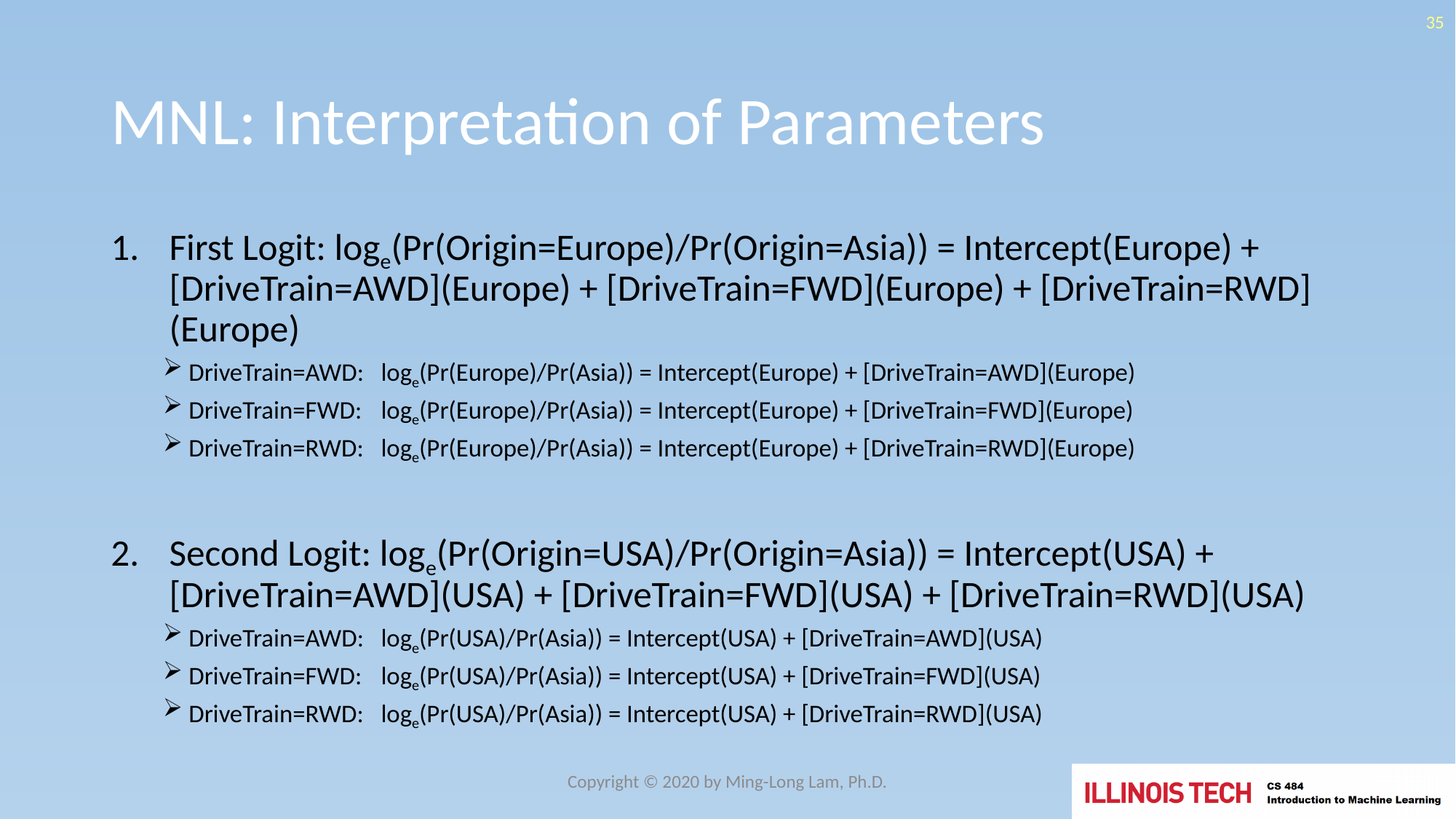

35
# MNL: Interpretation of Parameters
First Logit: loge(Pr(Origin=Europe)/Pr(Origin=Asia)) = Intercept(Europe) + [DriveTrain=AWD](Europe) + [DriveTrain=FWD](Europe) + [DriveTrain=RWD](Europe)
DriveTrain=AWD:	loge(Pr(Europe)/Pr(Asia)) = Intercept(Europe) + [DriveTrain=AWD](Europe)
DriveTrain=FWD:	loge(Pr(Europe)/Pr(Asia)) = Intercept(Europe) + [DriveTrain=FWD](Europe)
DriveTrain=RWD:	loge(Pr(Europe)/Pr(Asia)) = Intercept(Europe) + [DriveTrain=RWD](Europe)

Second Logit: loge(Pr(Origin=USA)/Pr(Origin=Asia)) = Intercept(USA) + [DriveTrain=AWD](USA) + [DriveTrain=FWD](USA) + [DriveTrain=RWD](USA)
DriveTrain=AWD:	loge(Pr(USA)/Pr(Asia)) = Intercept(USA) + [DriveTrain=AWD](USA)
DriveTrain=FWD:	loge(Pr(USA)/Pr(Asia)) = Intercept(USA) + [DriveTrain=FWD](USA)
DriveTrain=RWD:	loge(Pr(USA)/Pr(Asia)) = Intercept(USA) + [DriveTrain=RWD](USA)

Copyright © 2020 by Ming-Long Lam, Ph.D.